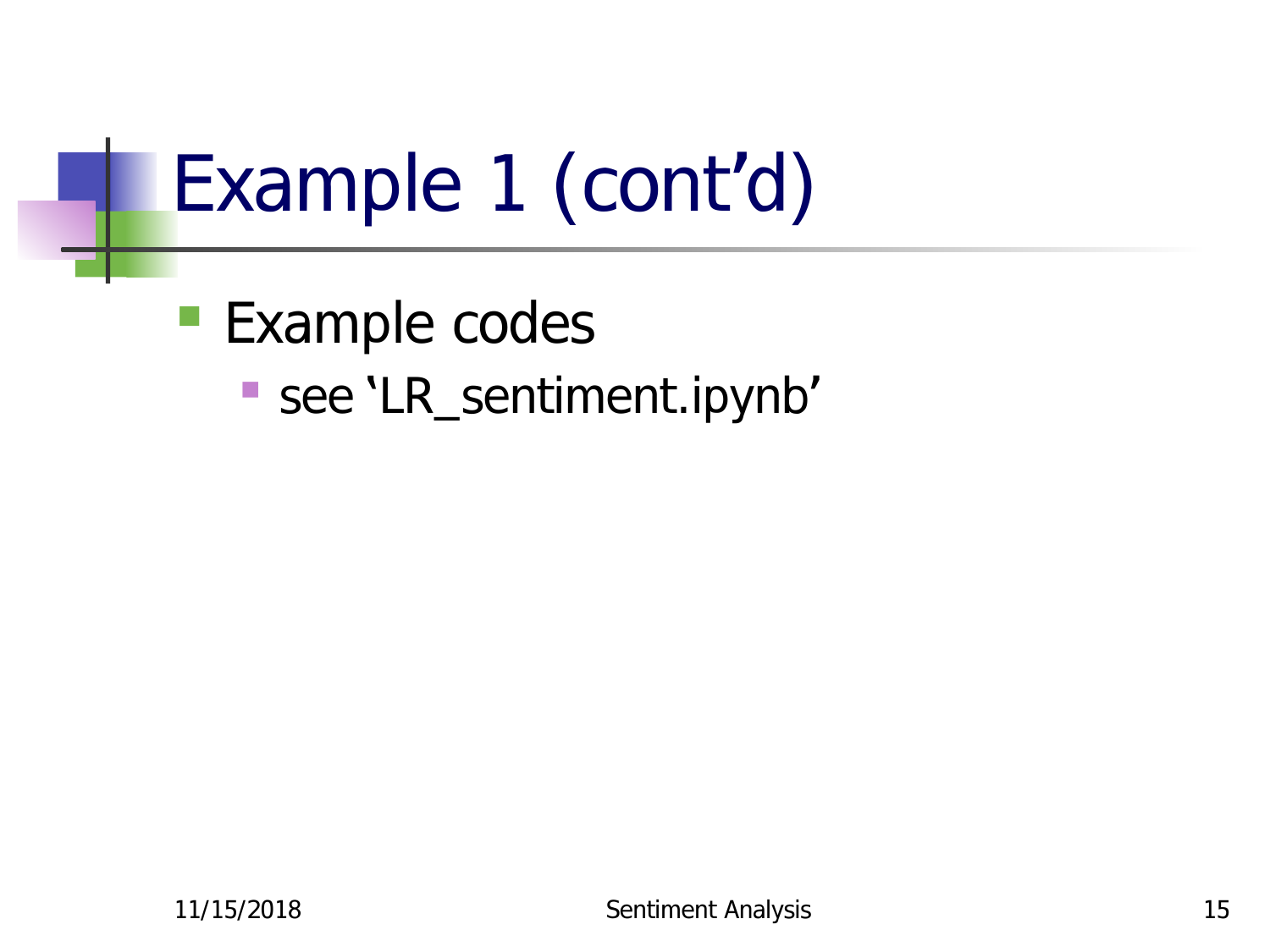

# Example 1 (cont’d)
Example codes
see ‘LR_sentiment.ipynb’
11/15/2018
Sentiment Analysis
15